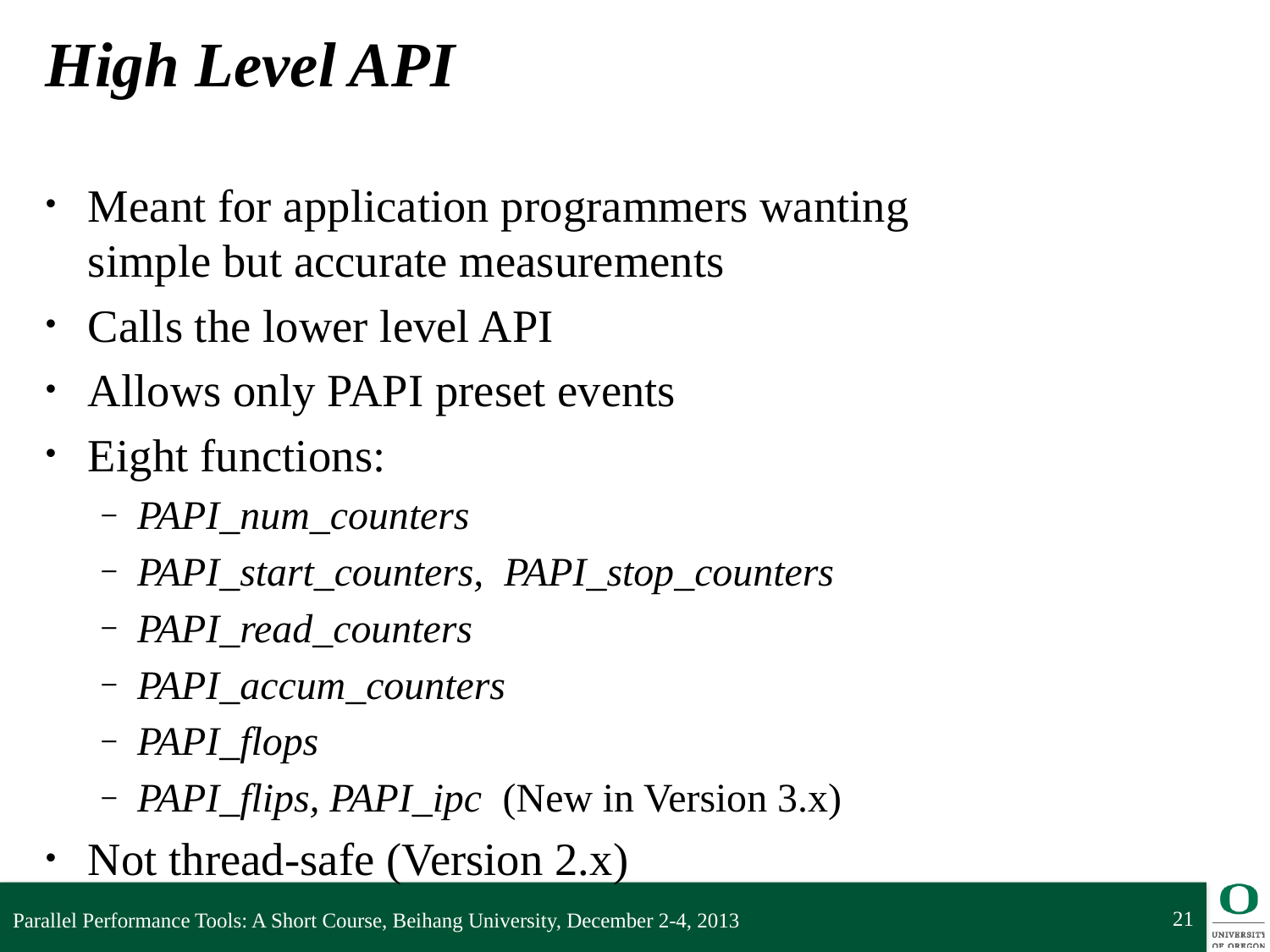

# High Level API
Meant for application programmers wanting
simple but accurate measurements
Calls the lower level API
Allows only PAPI preset events
Eight functions:
PAPI_num_counters
PAPI_start_counters,  PAPI_stop_counters
PAPI_read_counters
PAPI_accum_counters
PAPI_flops
PAPI_flips, PAPI_ipc  (New in Version 3.x)
Not thread-safe (Version 2.x)
21
Parallel Performance Tools: A Short Course, Beihang University, December 2-4, 2013